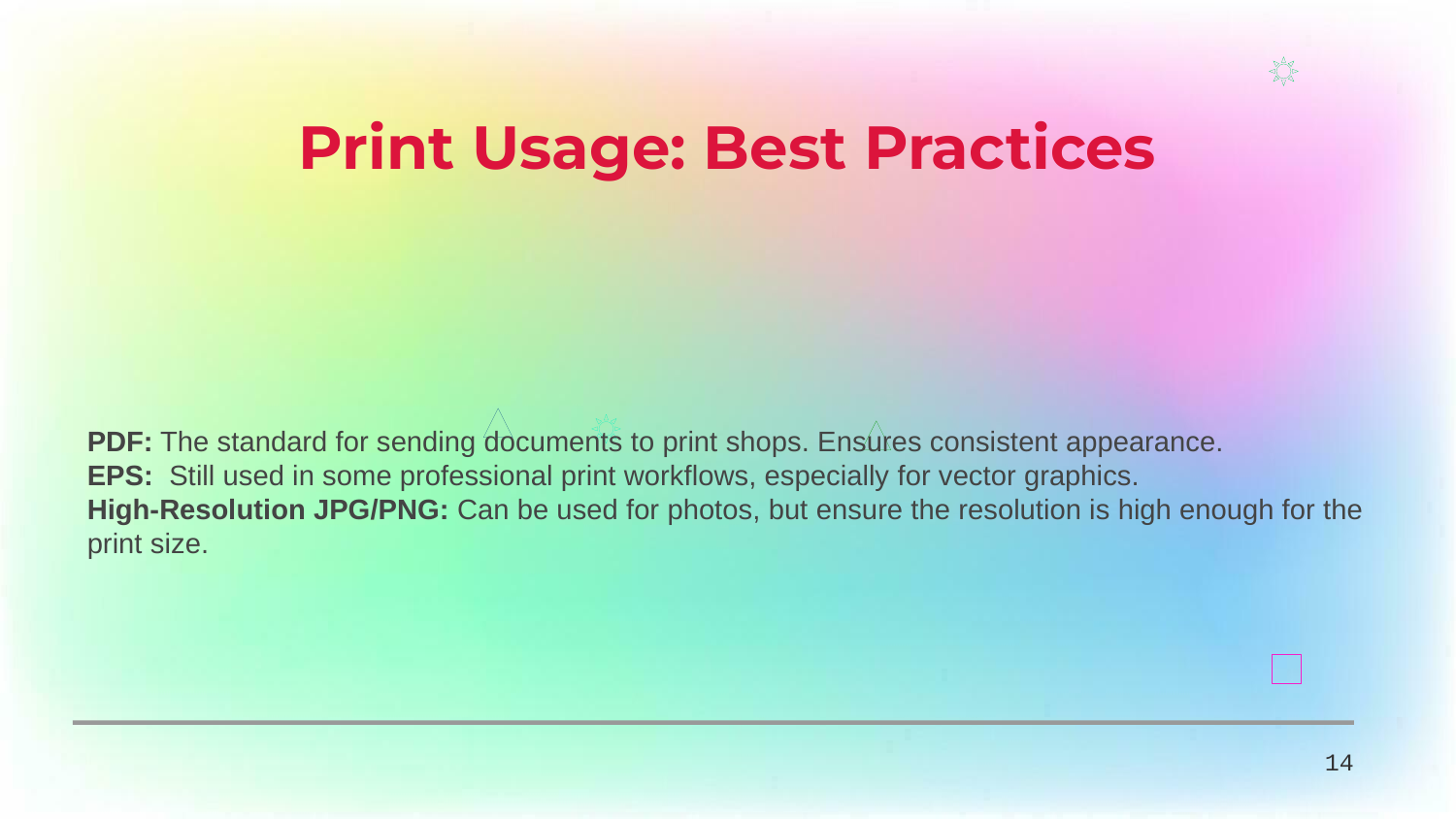

Print Usage: Best Practices

PDF: The standard for sending documents to print shops. Ensures consistent appearance.
EPS:  Still used in some professional print workflows, especially for vector graphics.
High-Resolution JPG/PNG: Can be used for photos, but ensure the resolution is high enough for the print size.

14